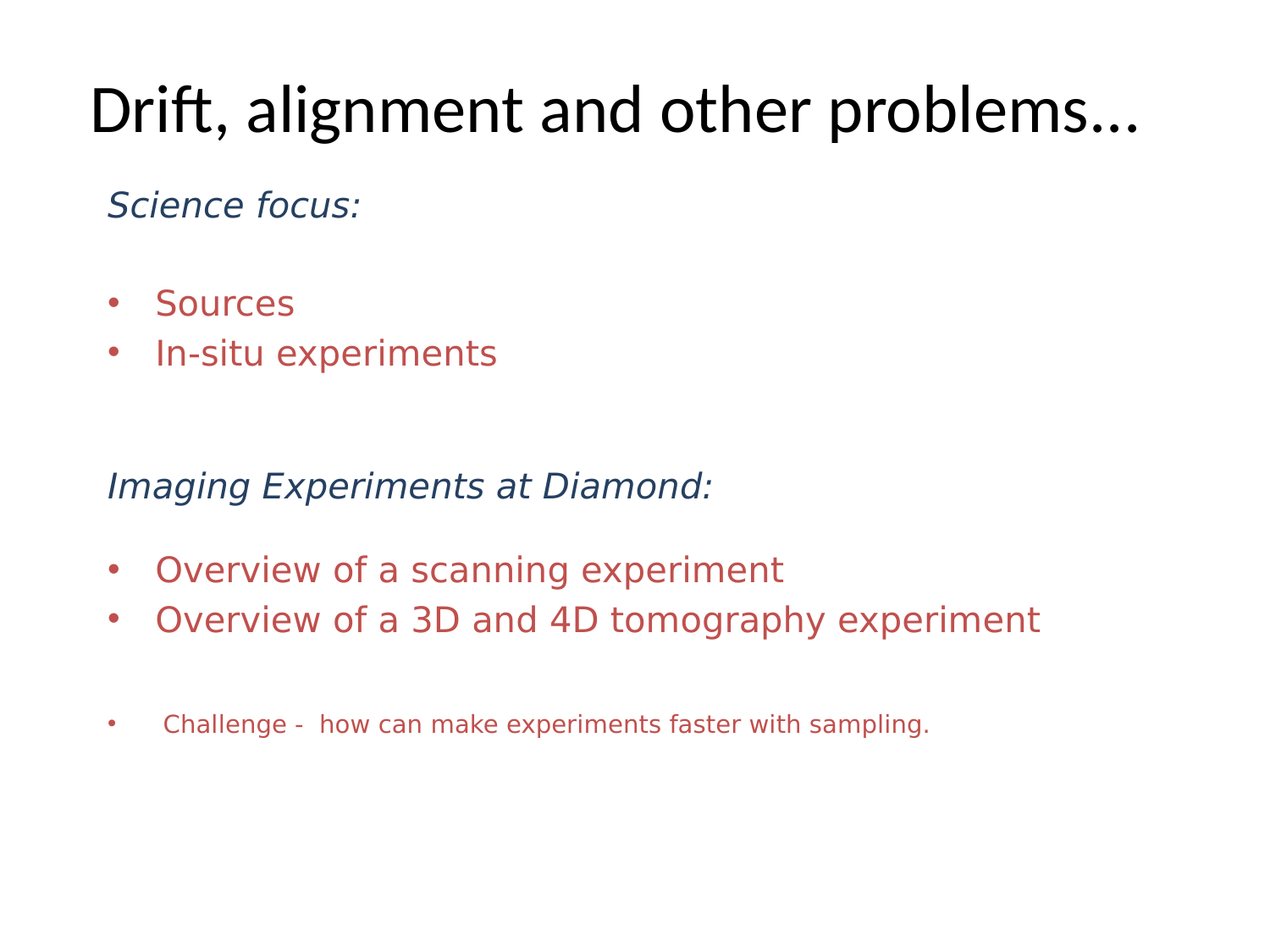

# Drift, alignment and other problems...
Science focus:

Sources
In-situ experiments

Imaging Experiments at Diamond:

Overview of a scanning experiment
Overview of a 3D and 4D tomography experiment

 Challenge -  how can make experiments faster with sampling.